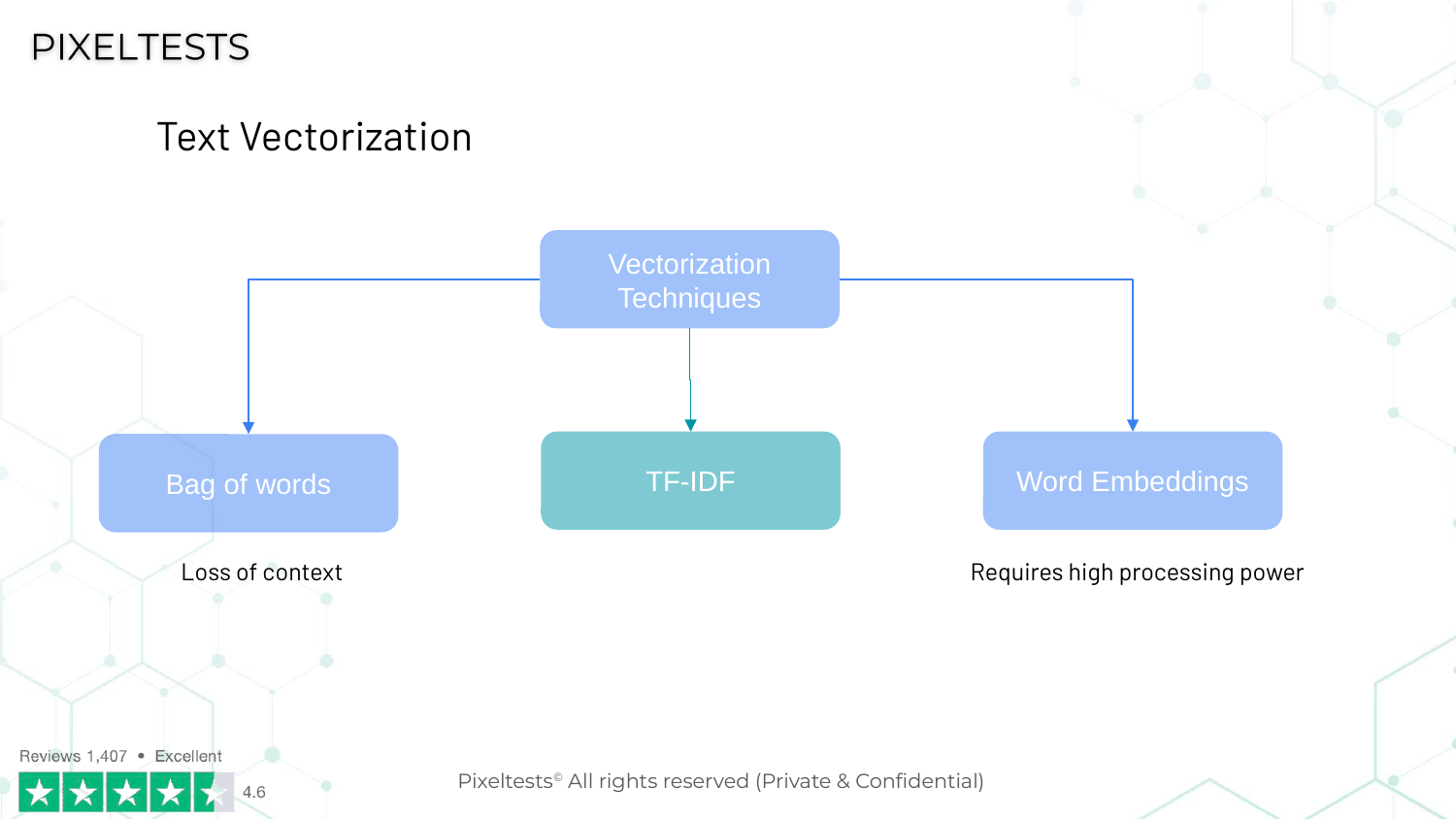

Text Vectorization
Vectorization
Techniques

TF-IDF
Word Embeddings
Bag of words
Loss of context
Requires high processing power